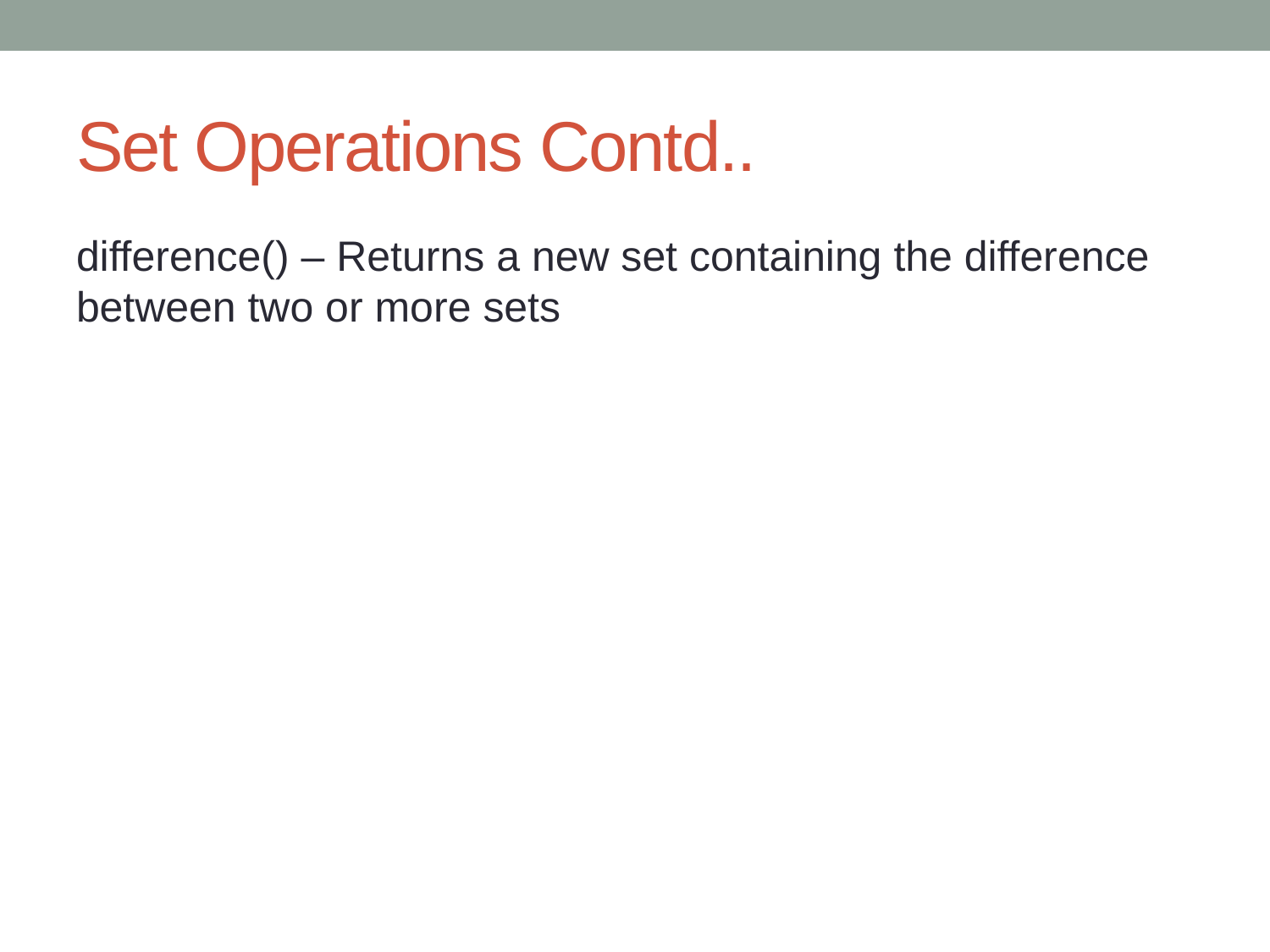

# Set Operations Contd..
difference() – Returns a new set containing the difference between two or more sets